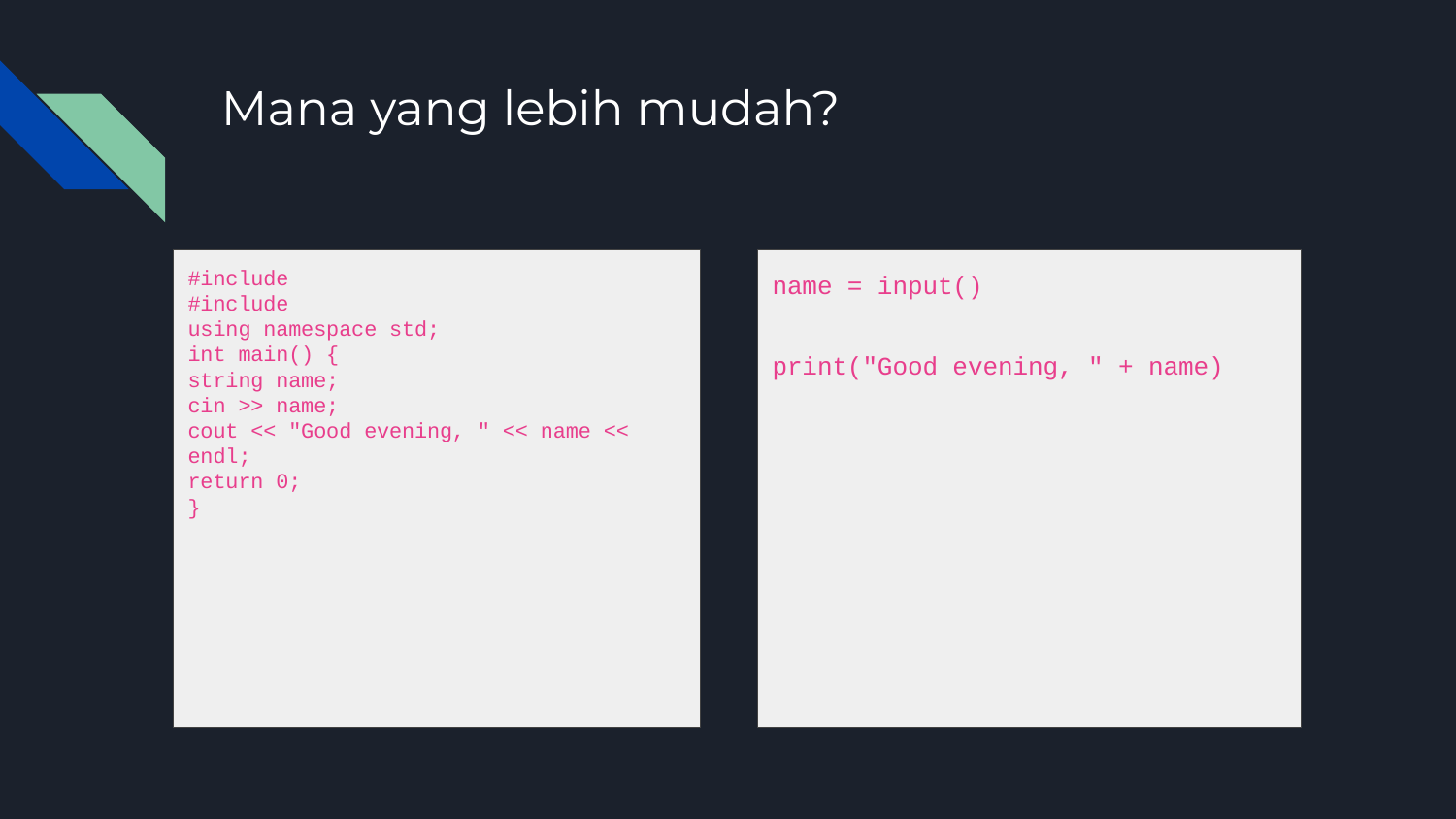

# Mana yang lebih mudah?
#include
#include
using namespace std;
int main() {
string name;
cin >> name;
cout << "Good evening, " << name << endl;
return 0;
}
name = input()
print("Good evening, " + name)